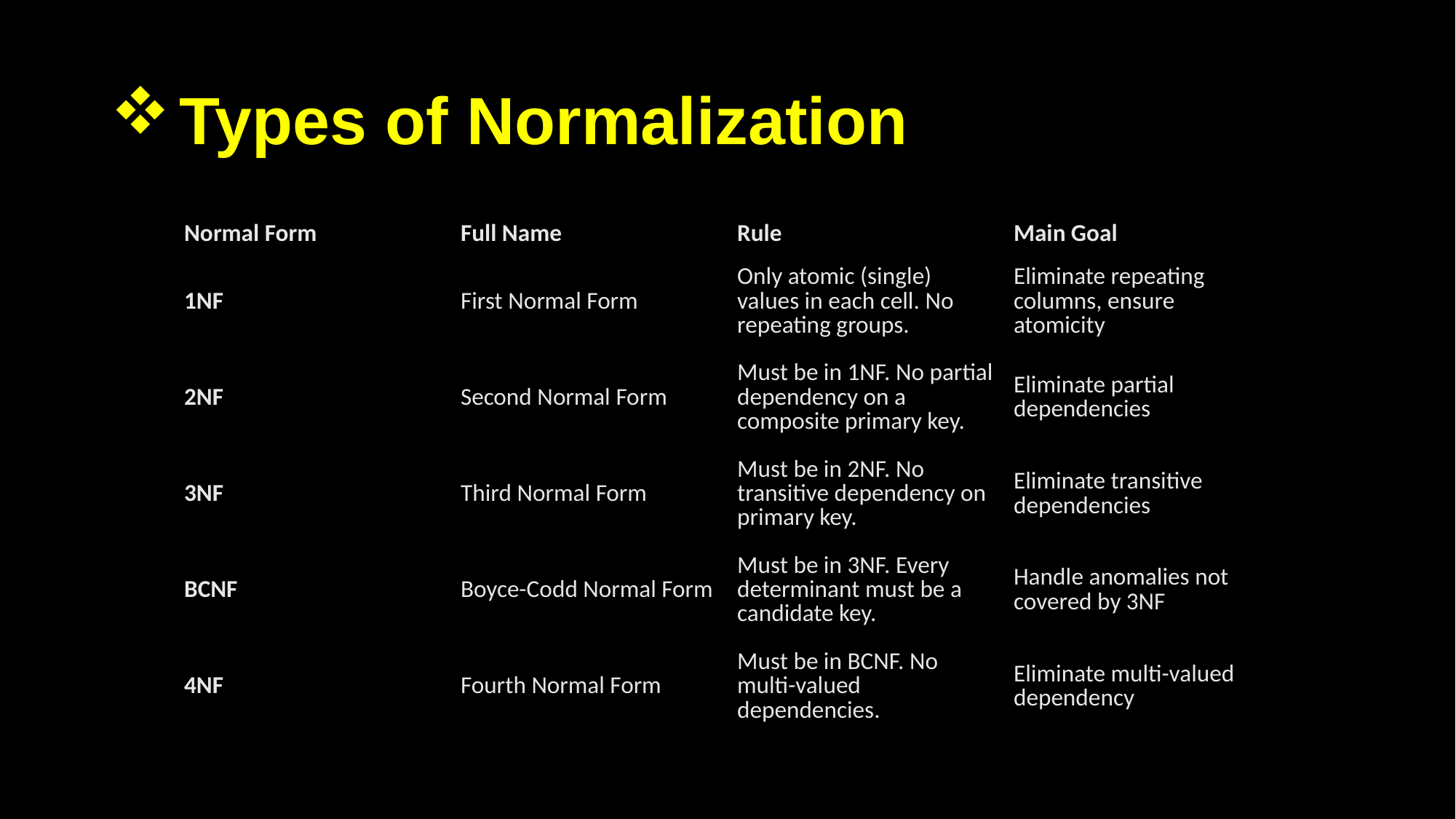

# Types of Normalization
| Normal Form | Full Name | Rule | Main Goal |
| --- | --- | --- | --- |
| 1NF | First Normal Form | Only atomic (single) values in each cell. No repeating groups. | Eliminate repeating columns, ensure atomicity |
| 2NF | Second Normal Form | Must be in 1NF. No partial dependency on a composite primary key. | Eliminate partial dependencies |
| 3NF | Third Normal Form | Must be in 2NF. No transitive dependency on primary key. | Eliminate transitive dependencies |
| BCNF | Boyce-Codd Normal Form | Must be in 3NF. Every determinant must be a candidate key. | Handle anomalies not covered by 3NF |
| 4NF | Fourth Normal Form | Must be in BCNF. No multi-valued dependencies. | Eliminate multi-valued dependency |